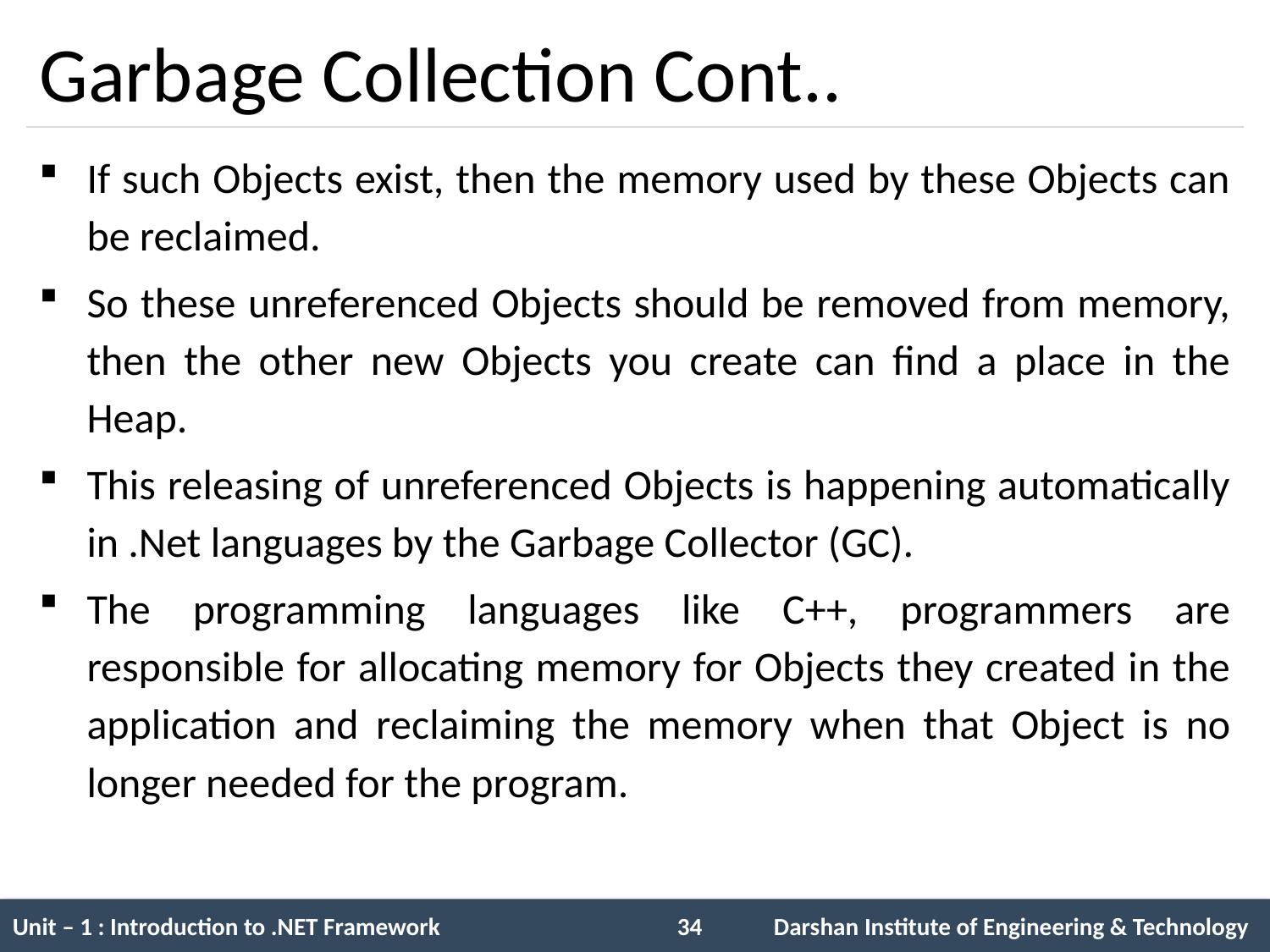

# Garbage Collection Cont..
If such Objects exist, then the memory used by these Objects can be reclaimed.
So these unreferenced Objects should be removed from memory, then the other new Objects you create can find a place in the Heap.
This releasing of unreferenced Objects is happening automatically in .Net languages by the Garbage Collector (GC).
The programming languages like C++, programmers are responsible for allocating memory for Objects they created in the application and reclaiming the memory when that Object is no longer needed for the program.